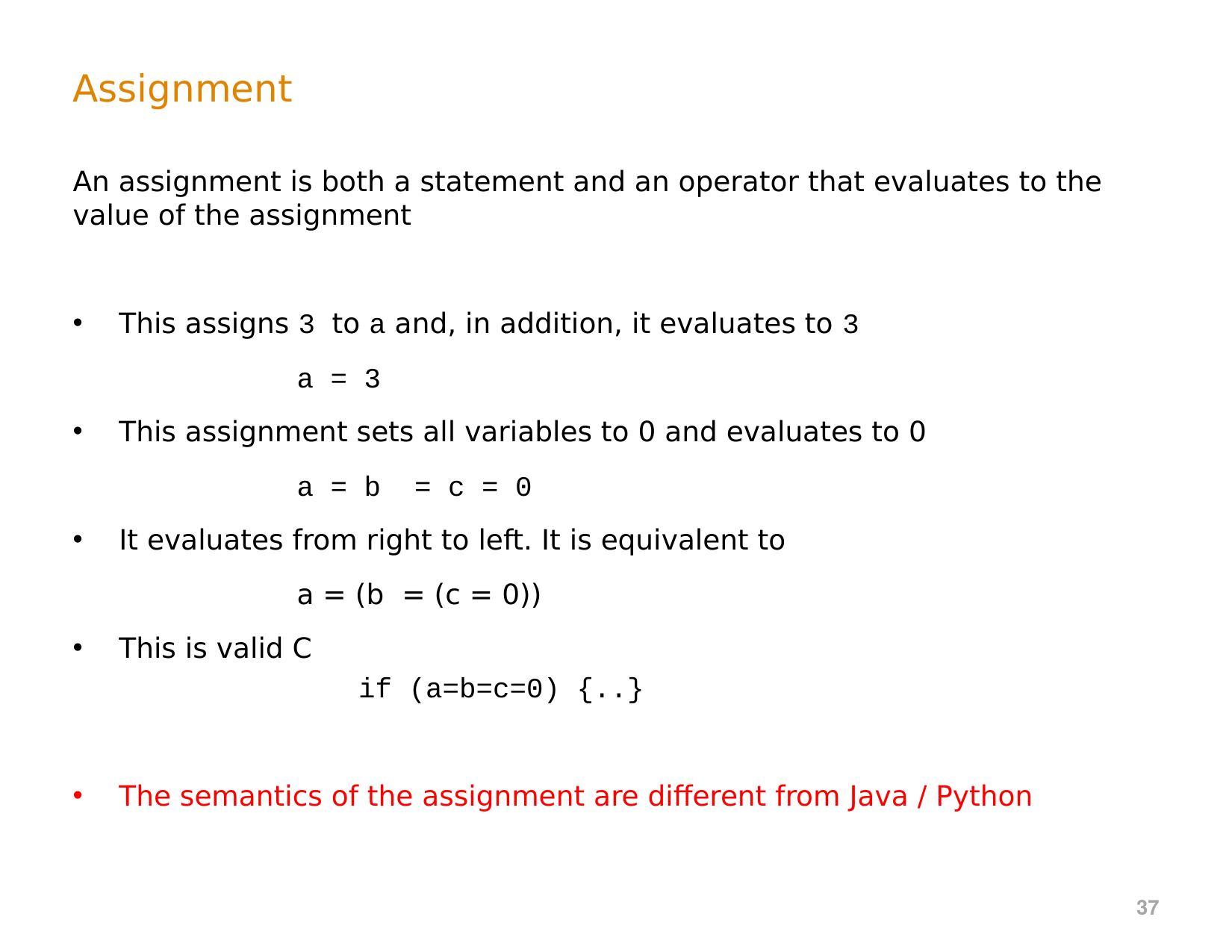

# Assignment
An assignment is both a statement and an operator that evaluates to the value of the assignment

This assigns 3 to a and, in addition, it evaluates to 3
		a = 3
This assignment sets all variables to 0 and evaluates to 0
		a = b  = c = 0
It evaluates from right to left. It is equivalent to
		a = (b  = (c = 0))
This is valid C
		if (a=b=c=0) {..}

The semantics of the assignment are different from Java / Python
37